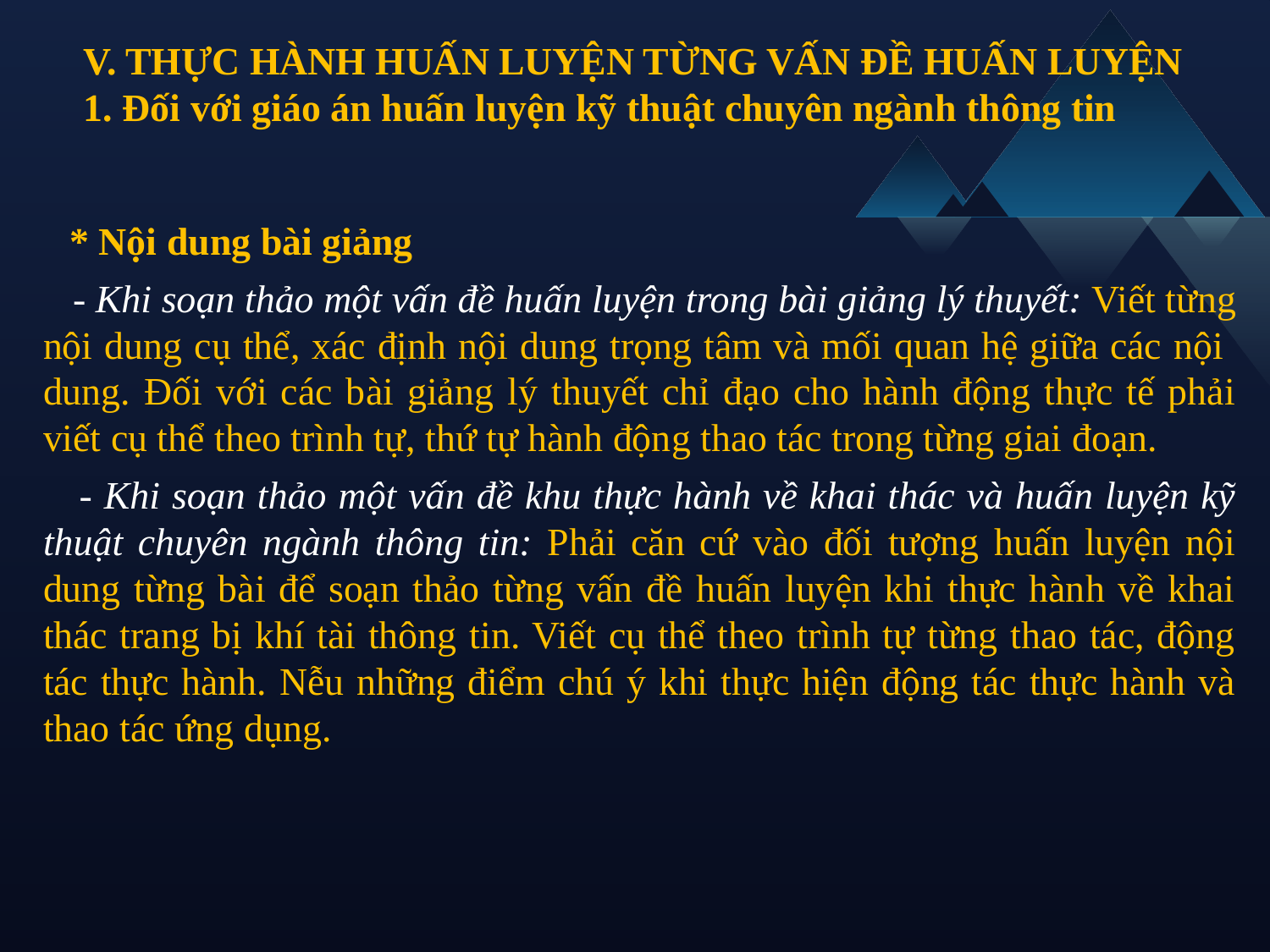

V. THỰC HÀNH HUẤN LUYỆN TỪNG VẤN ĐỀ HUẤN LUYỆN
1. Đối với giáo án huấn luyện kỹ thuật chuyên ngành thông tin

   * Nội dung bài giảng
   - Khi soạn thảo một vấn đề huấn luyện trong bài giảng lý thuyết: Viết từng nội dung cụ thể, xác định nội dung trọng tâm và mối quan hệ giữa các nội  dung. Đối với các bài giảng lý thuyết chỉ đạo cho hành động thực tế phải viết cụ thể theo trình tự, thứ tự hành động thao tác trong từng giai đoạn.
   - Khi soạn thảo một vấn đề khu thực hành về khai thác và huấn luyện kỹ thuật chuyên ngành thông tin: Phải căn cứ vào đối tượng huấn luyện nội dung từng bài để soạn thảo từng vấn đề huấn luyện khi thực hành về khai thác trang bị khí tài thông tin. Viết cụ thể theo trình tự từng thao tác, động tác thực hành. Nễu những điểm chú ý khi thực hiện động tác thực hành và thao tác ứng dụng.